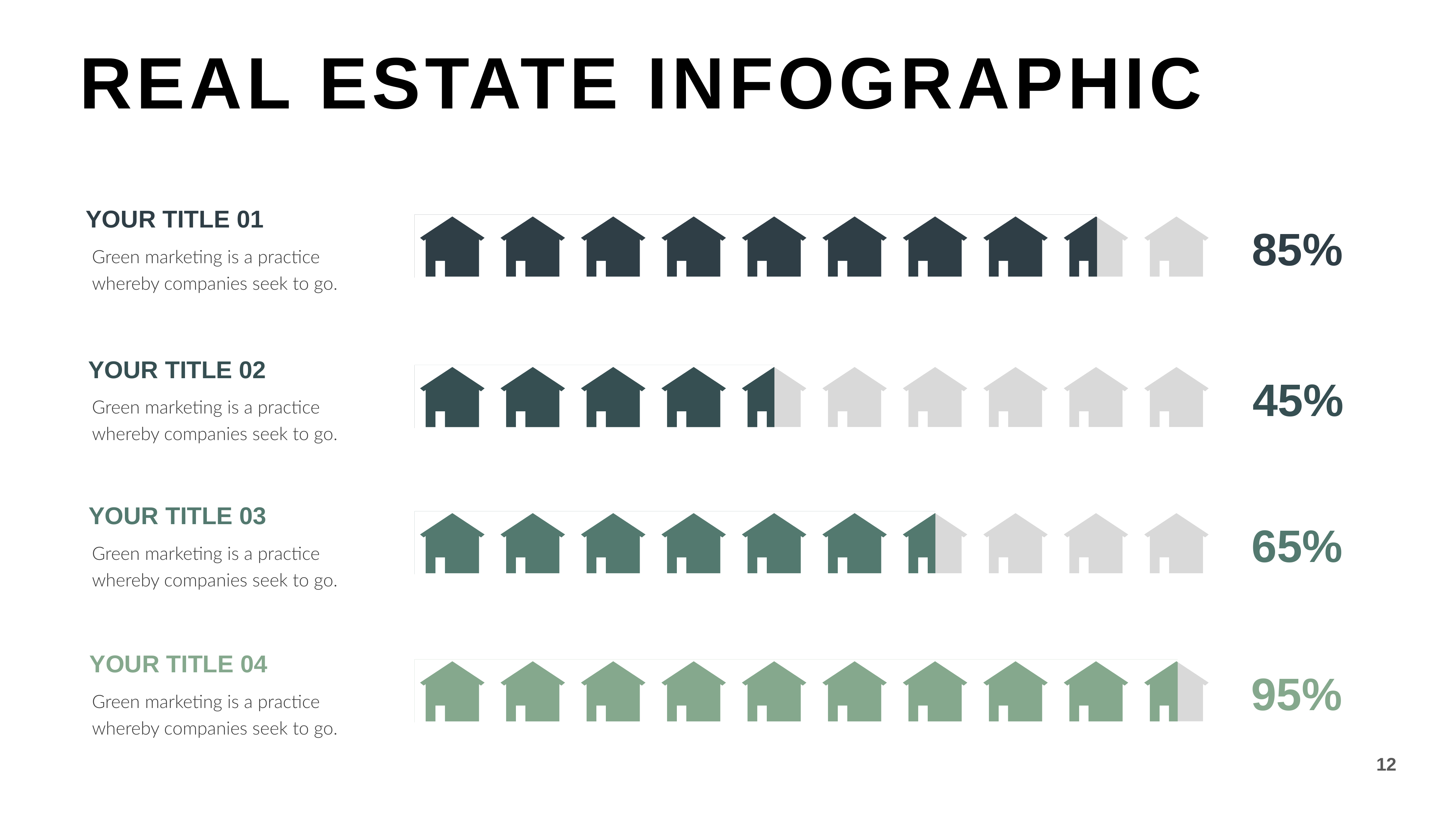

REAL ESTATE INFOGRAPHIC
YOUR TITLE 01

85%
Green marketing is a practice whereby companies seek to go.
YOUR TITLE 02

45%
Green marketing is a practice whereby companies seek to go.
YOUR TITLE 03

65%
Green marketing is a practice whereby companies seek to go.
YOUR TITLE 04

95%
Green marketing is a practice whereby companies seek to go.